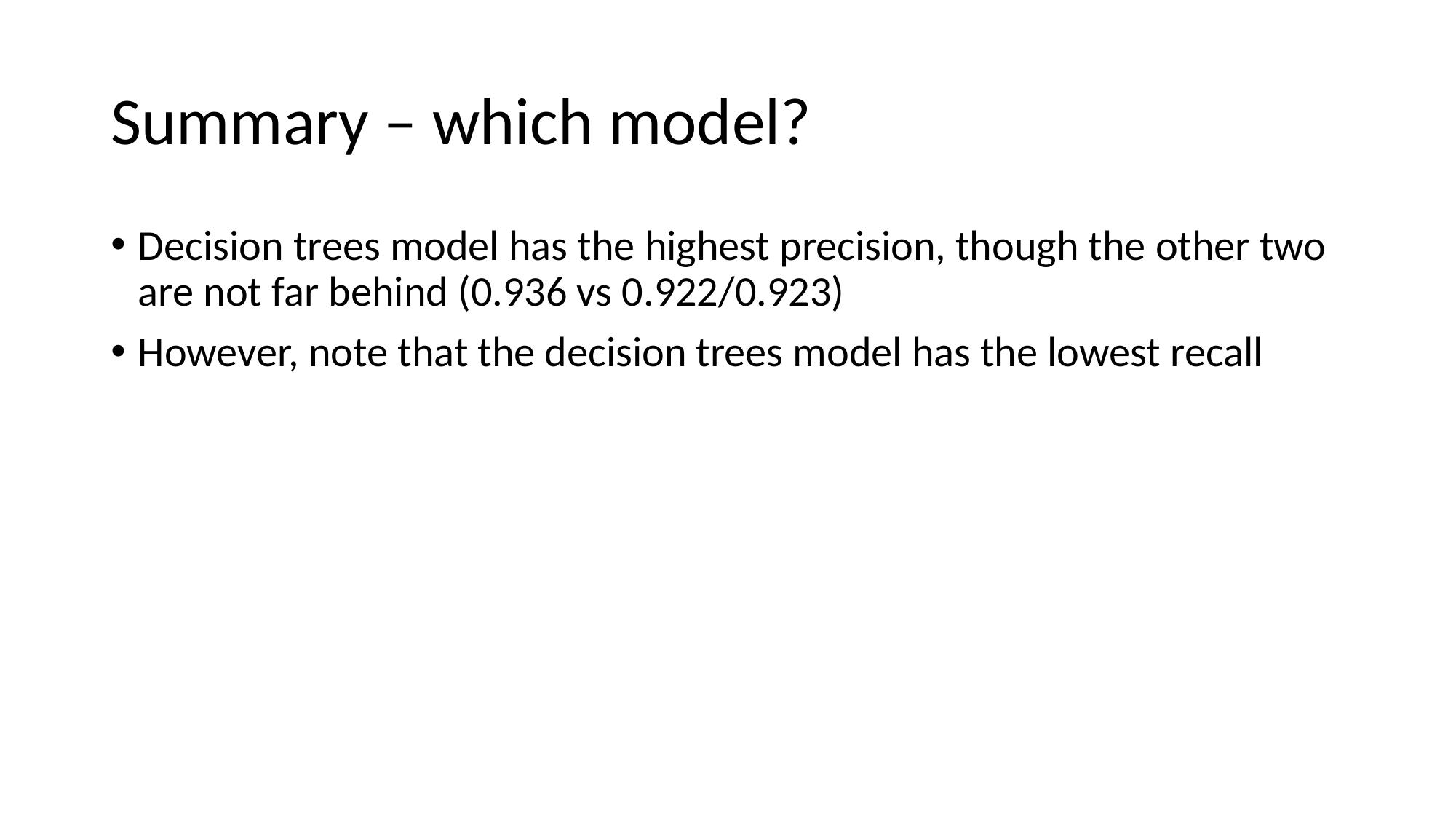

# Summary – which model?
Decision trees model has the highest precision, though the other two are not far behind (0.936 vs 0.922/0.923)
However, note that the decision trees model has the lowest recall